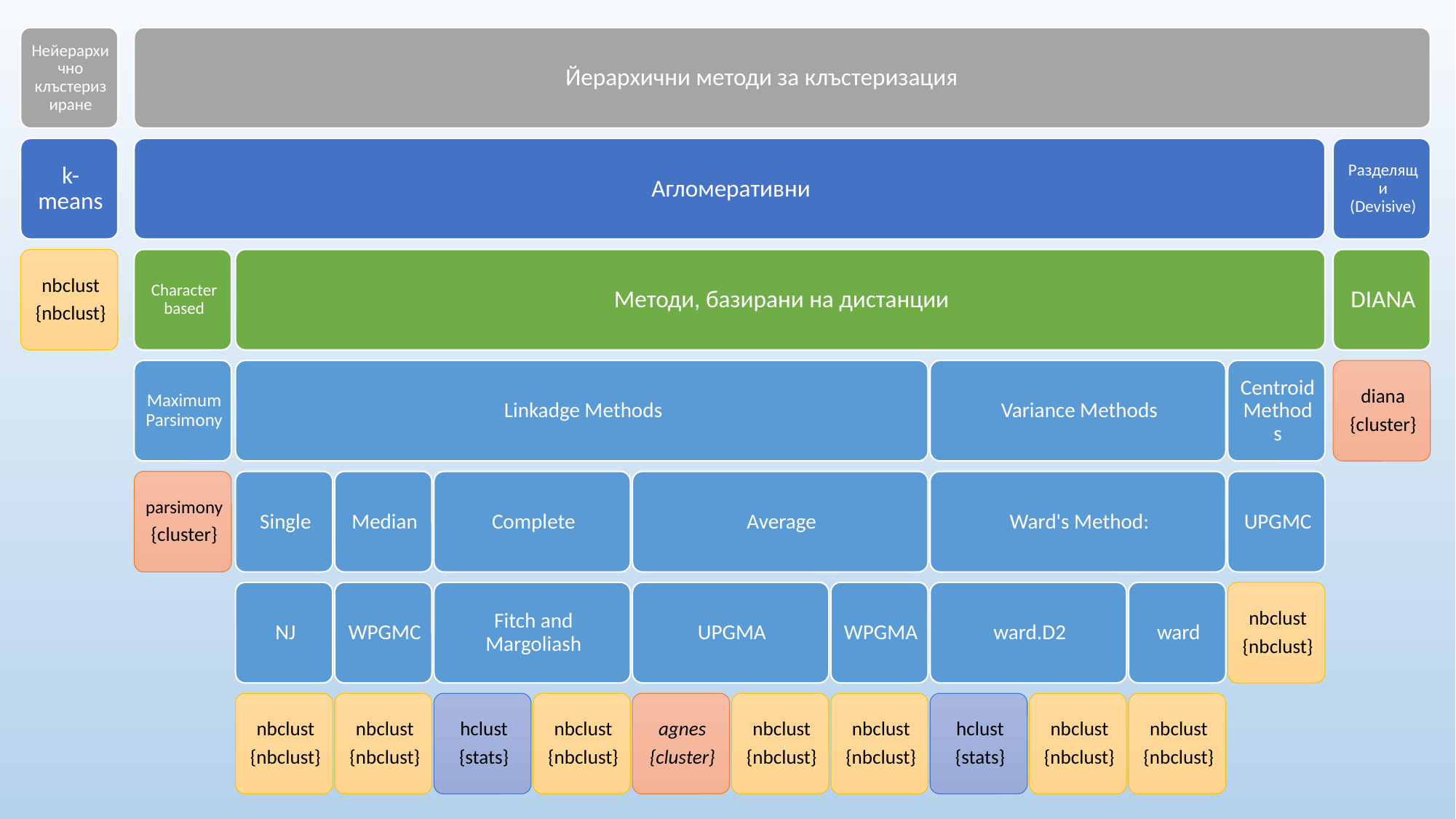

Нейерархично клъстеризиране
k-means
nbclust
{nbclust}
Йерархични методи за клъстеризация
Агломеративни
Character based
Maximum Parsimony
parsimony
{cluster}
Методи, базирани на дистанции
Linkadge Methods
Single
NJ
nbclust
{nbclust}
Median
WPGMC
nbclust
{nbclust}
Complete
Fitch and Margoliash
hclust
{stats}
nbclust
{nbclust}
Average
UPGMA
agnes
{cluster}
nbclust
{nbclust}
WPGMA
nbclust
{nbclust}
Variance Methods
Ward's Method:
ward.D2
hclust
{stats}
nbclust
{nbclust}
ward
nbclust
{nbclust}
Centroid Methods
UPGMC
nbclust
{nbclust}
Разделящи (Devisive)
DIANA
diana
{cluster}